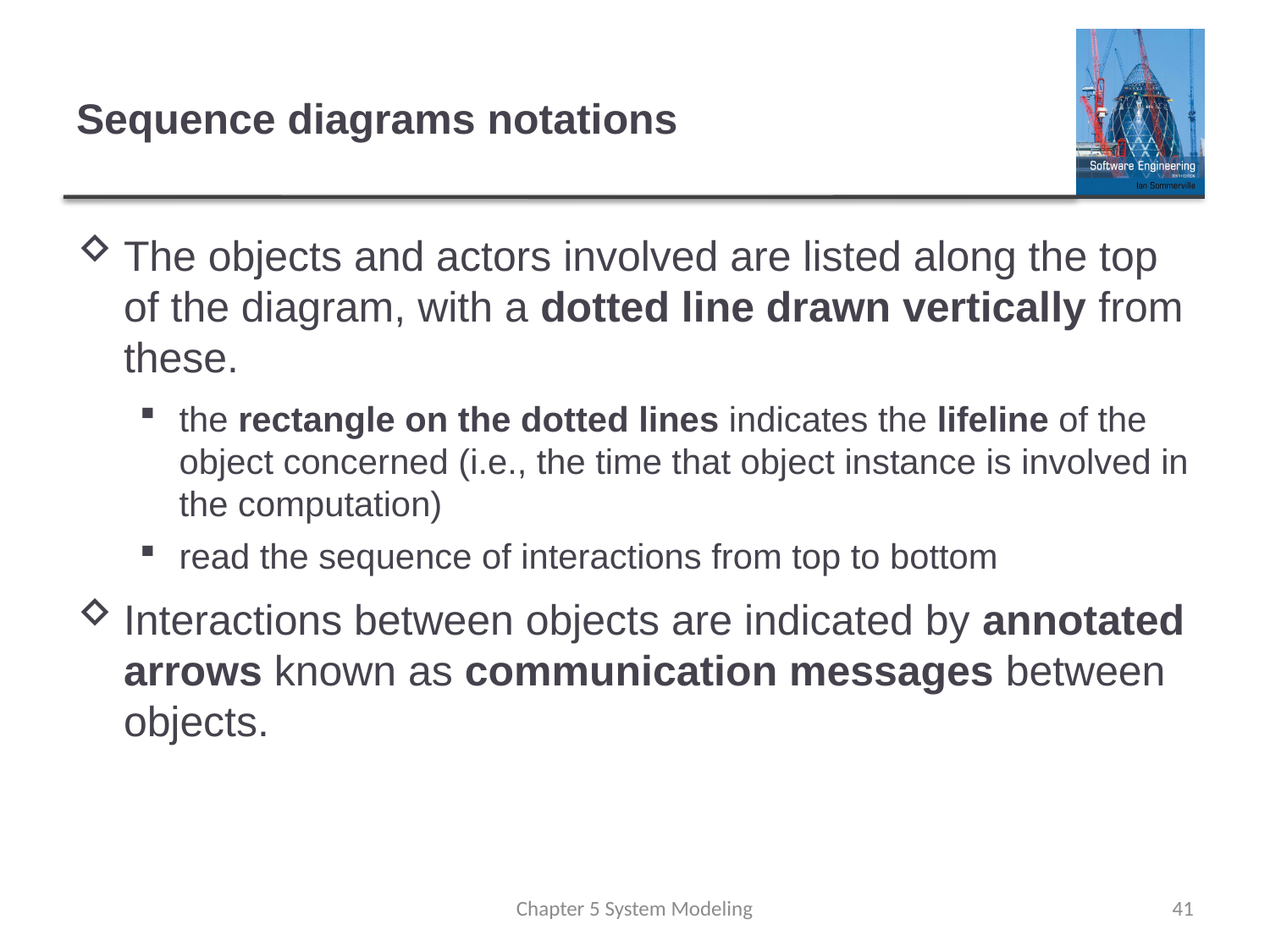

# Sequence diagrams notations
The objects and actors involved are listed along the top of the diagram, with a dotted line drawn vertically from these.
the rectangle on the dotted lines indicates the lifeline of the object concerned (i.e., the time that object instance is involved in the computation)
read the sequence of interactions from top to bottom
Interactions between objects are indicated by annotated arrows known as communication messages between objects.
Chapter 5 System Modeling
41